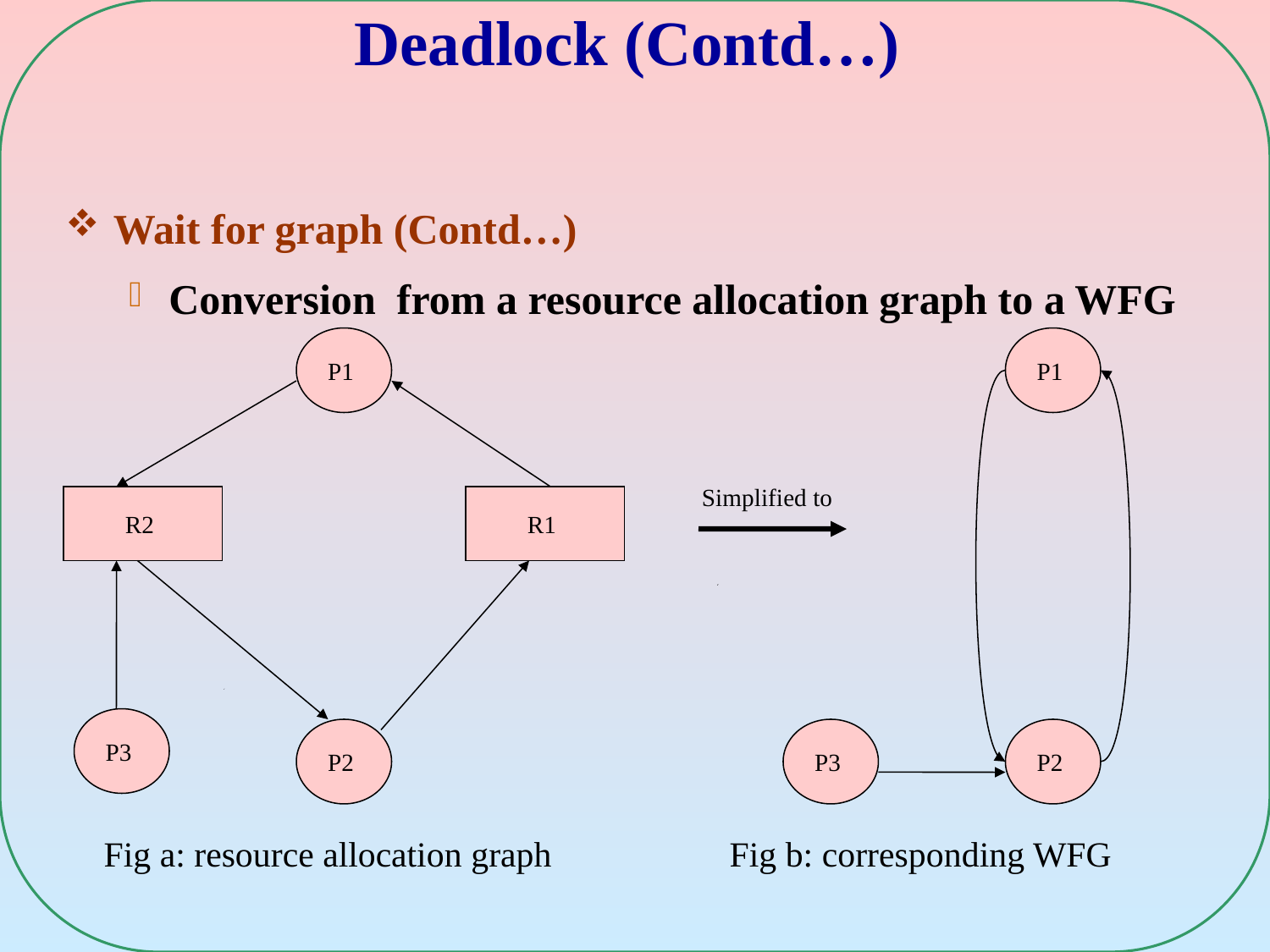

# Deadlock (Contd…)
Wait for graph (Contd…)
Conversion  from a resource allocation graph to a WFG
P1
P1

Simplified to
R2
R1

P3
P2
P3
P2

Fig a: resource allocation graph
Fig b: corresponding WFG